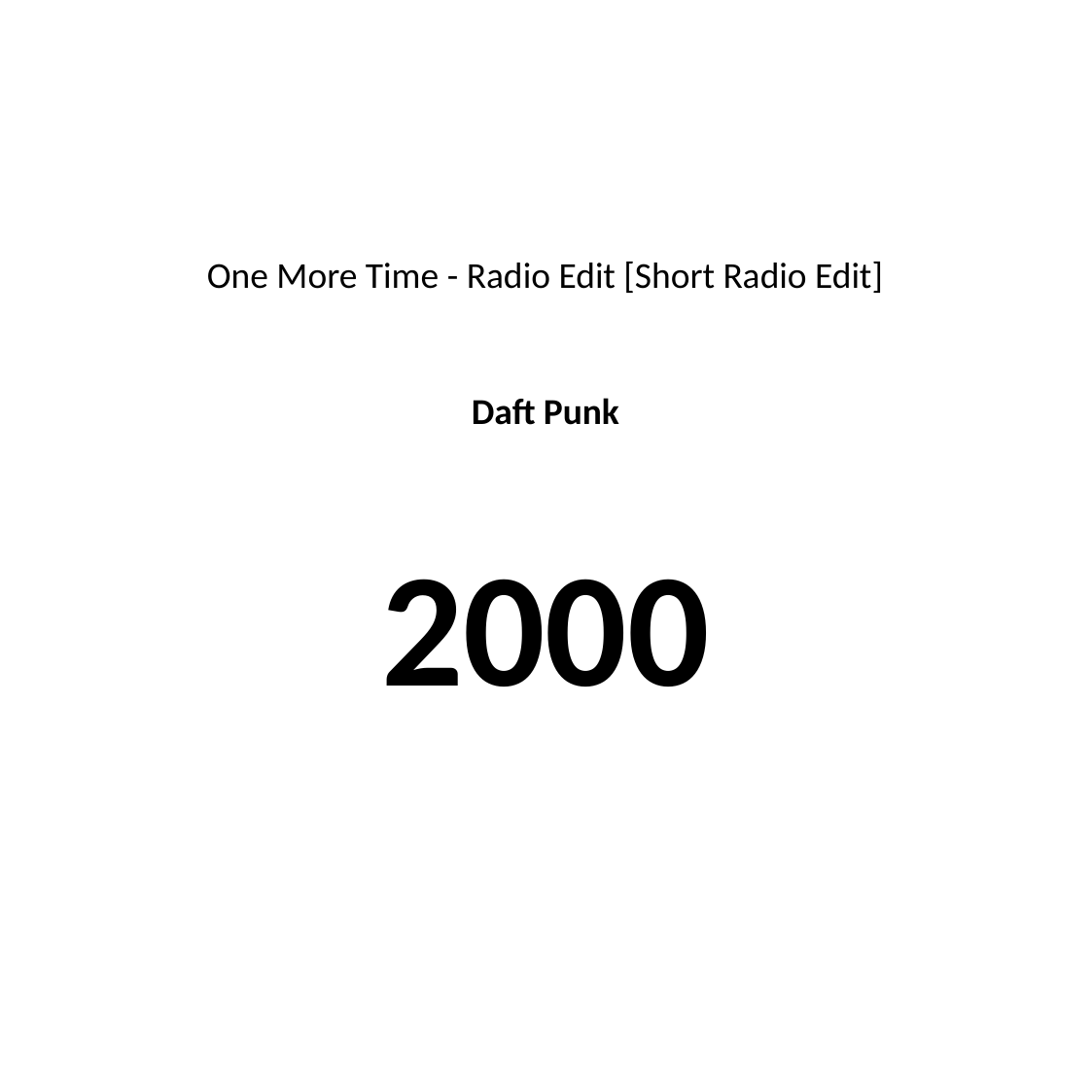

#

One More Time - Radio Edit [Short Radio Edit]

Daft Punk

2000